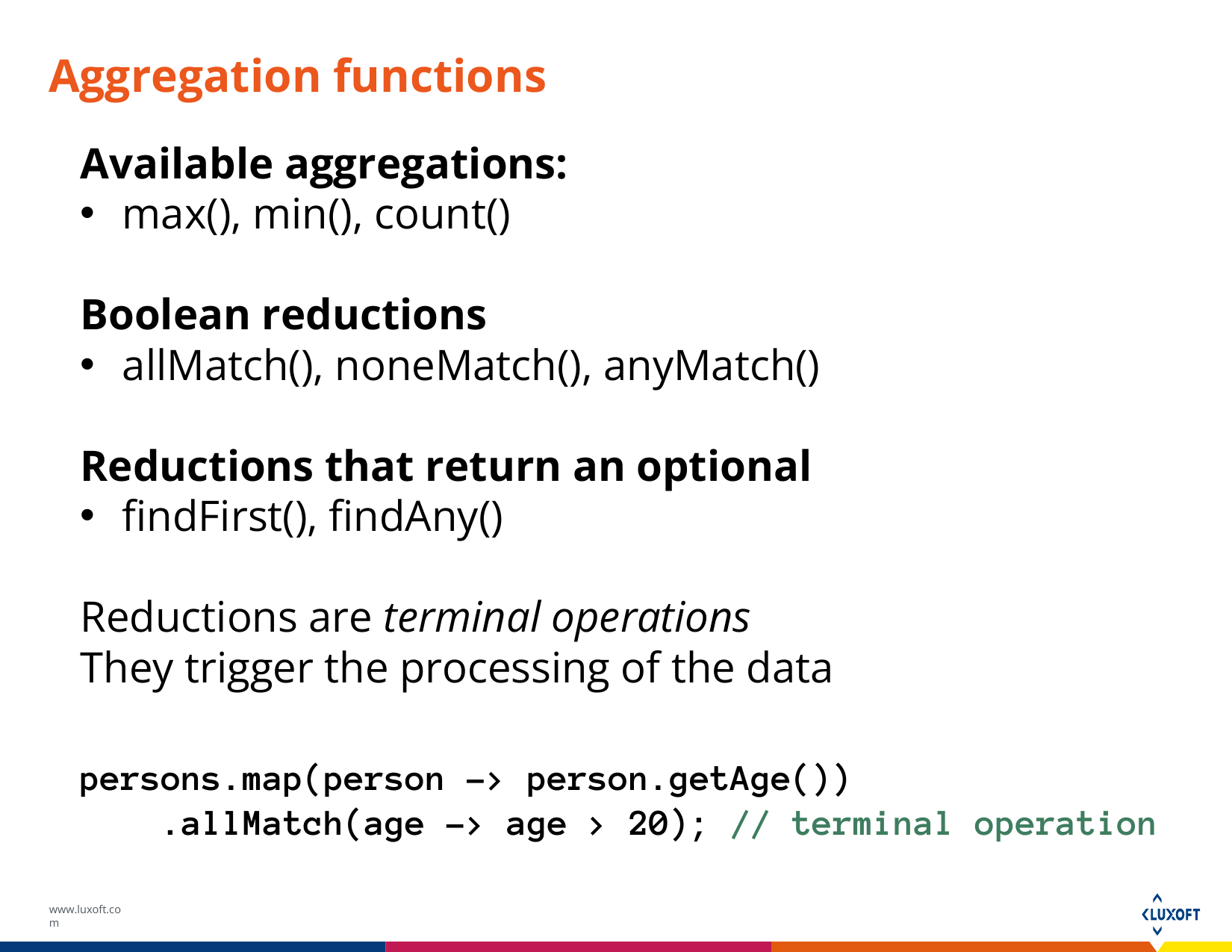

# Aggregation functions
Available aggregations:
max(), min(), count()

Boolean reductions
allMatch(), noneMatch(), anyMatch()

Reductions that return an optional
findFirst(), findAny()

Reductions are terminal operations
They trigger the processing of the data

persons.map(person -> person.getAge())
    .allMatch(age -> age > 20); // terminal operation